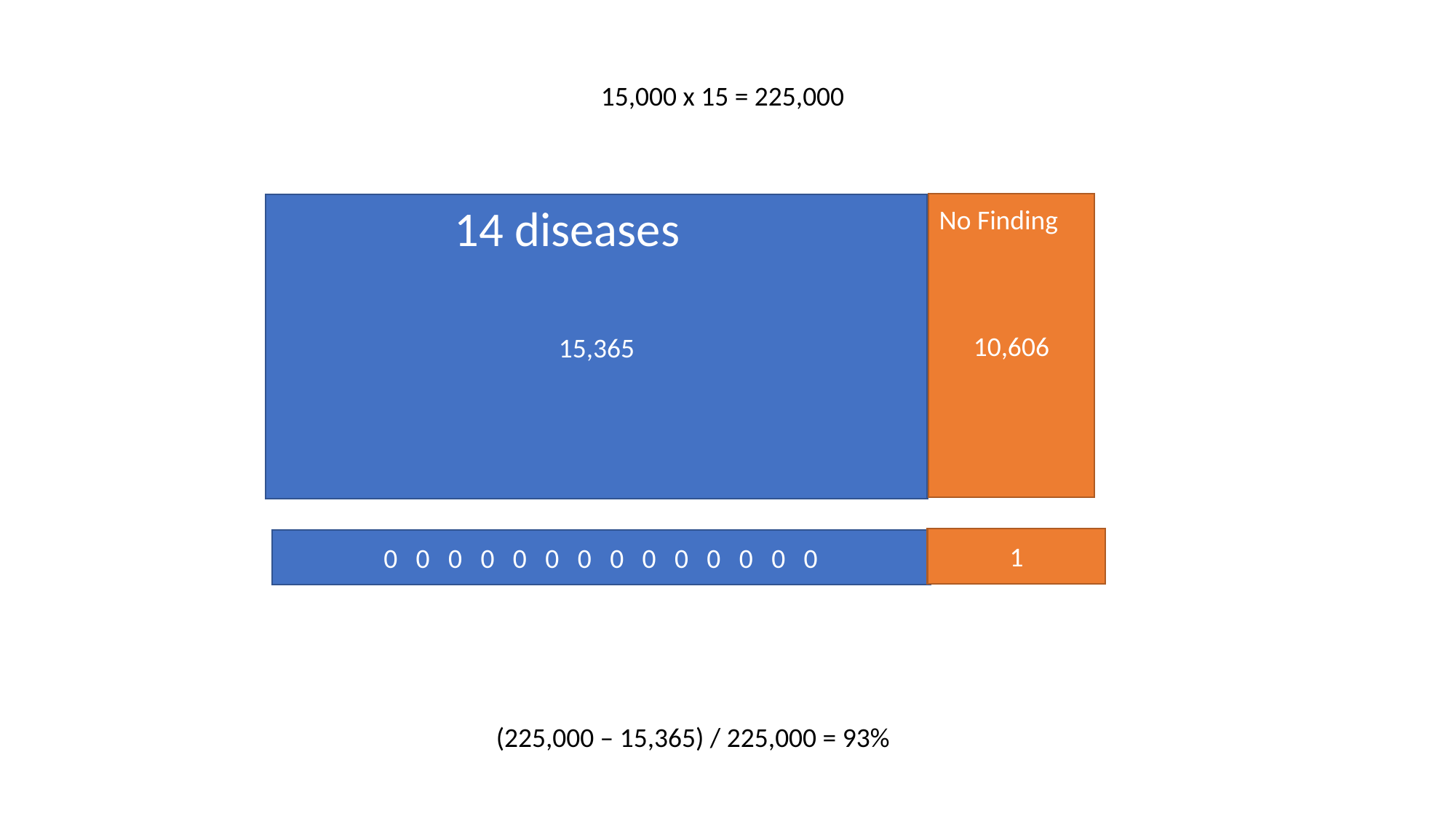

15,000 x 15 = 225,000
14 diseases
10,606
15,365
No Finding
1
0   0   0   0   0   0   0   0   0   0   0   0   0   0
(225,000 – 15,365) / 225,000 = 93%